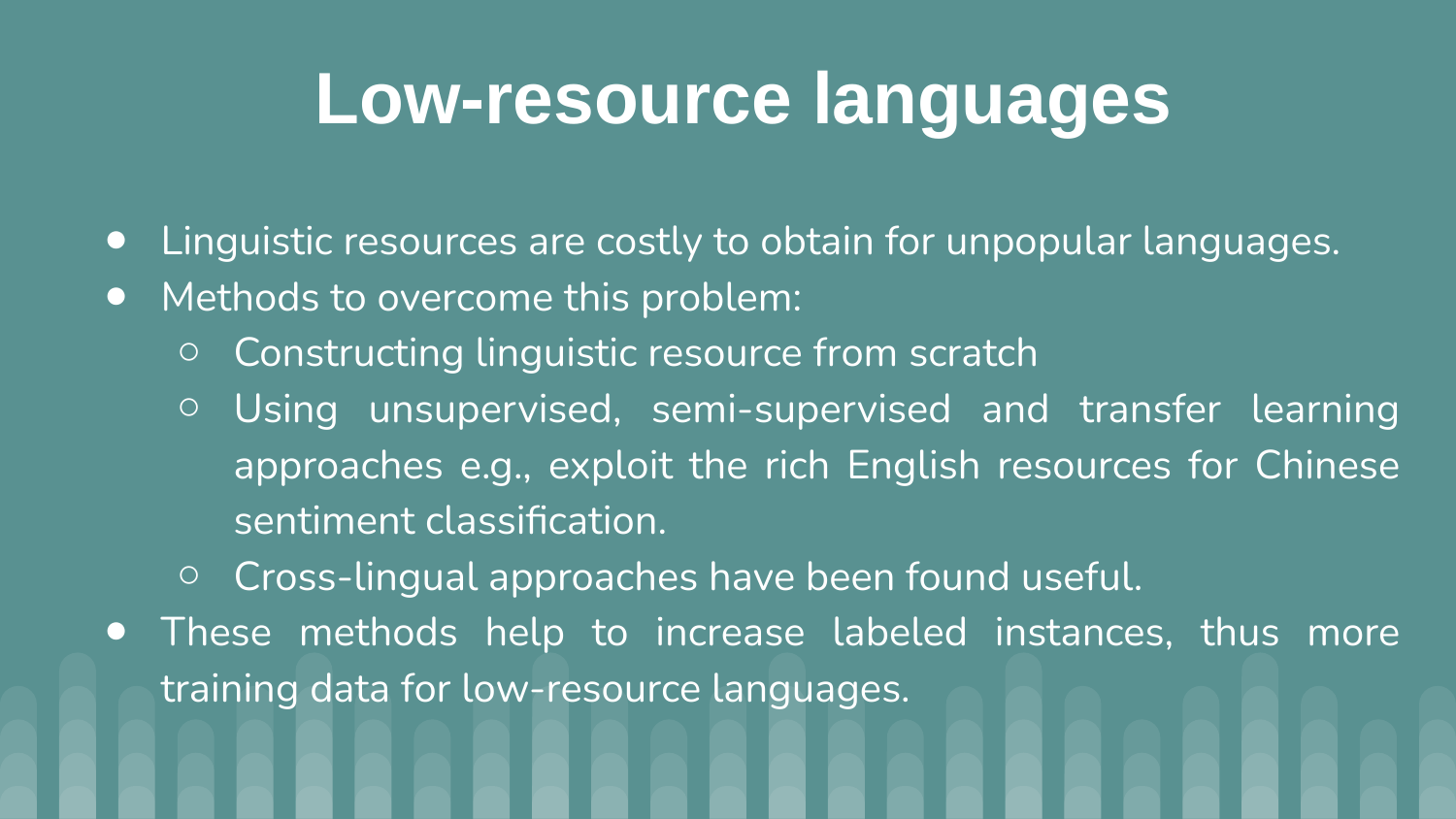

# Low-resource languages
Linguistic resources are costly to obtain for unpopular languages.
Methods to overcome this problem:
Constructing linguistic resource from scratch
Using unsupervised, semi-supervised and transfer learning approaches e.g., exploit the rich English resources for Chinese sentiment classification.
Cross-lingual approaches have been found useful.
These methods help to increase labeled instances, thus more training data for low-resource languages.